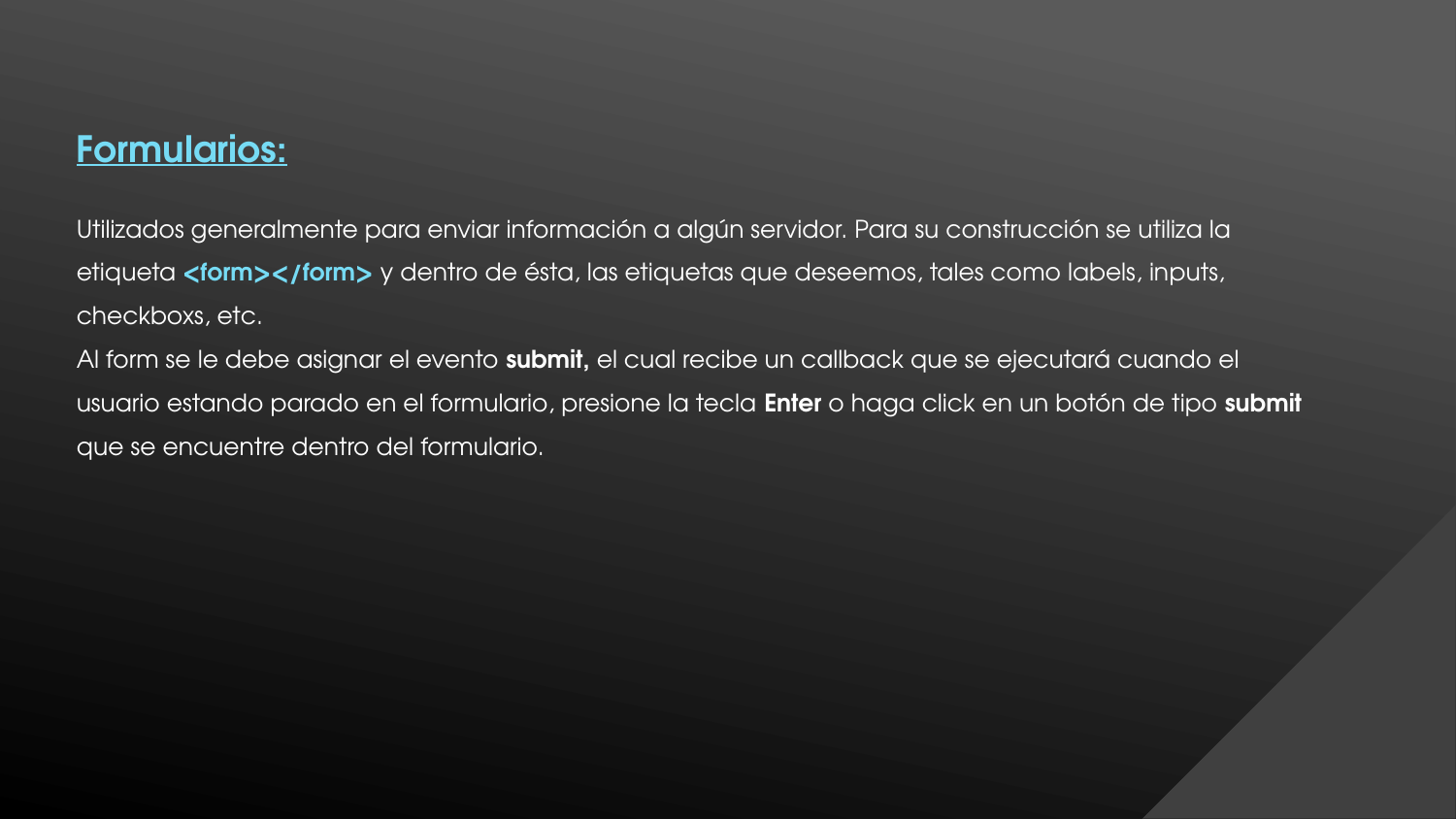

Formularios:

Utilizados generalmente para enviar información a algún servidor. Para su construcción se utiliza la etiqueta <form></form> y dentro de ésta, las etiquetas que deseemos, tales como labels, inputs, checkboxs, etc.
Al form se le debe asignar el evento submit, el cual recibe un callback que se ejecutará cuando el usuario estando parado en el formulario, presione la tecla Enter o haga click en un botón de tipo submit que se encuentre dentro del formulario.